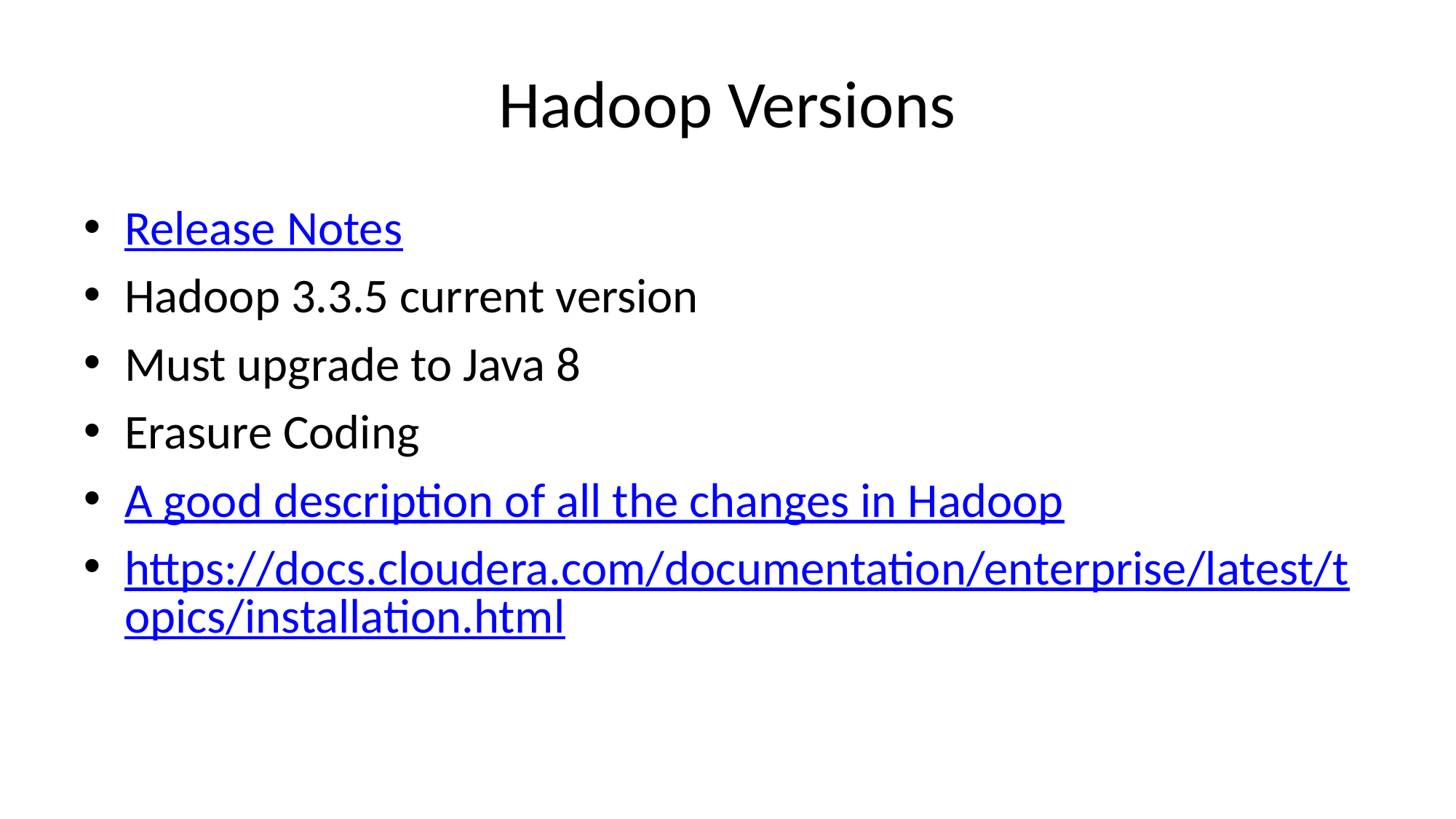

# Hadoop Versions
Release Notes
Hadoop 3.3.5 current version
Must upgrade to Java 8
Erasure Coding
A good description of all the changes in Hadoop
https://docs.cloudera.com/documentation/enterprise/latest/topics/installation.html